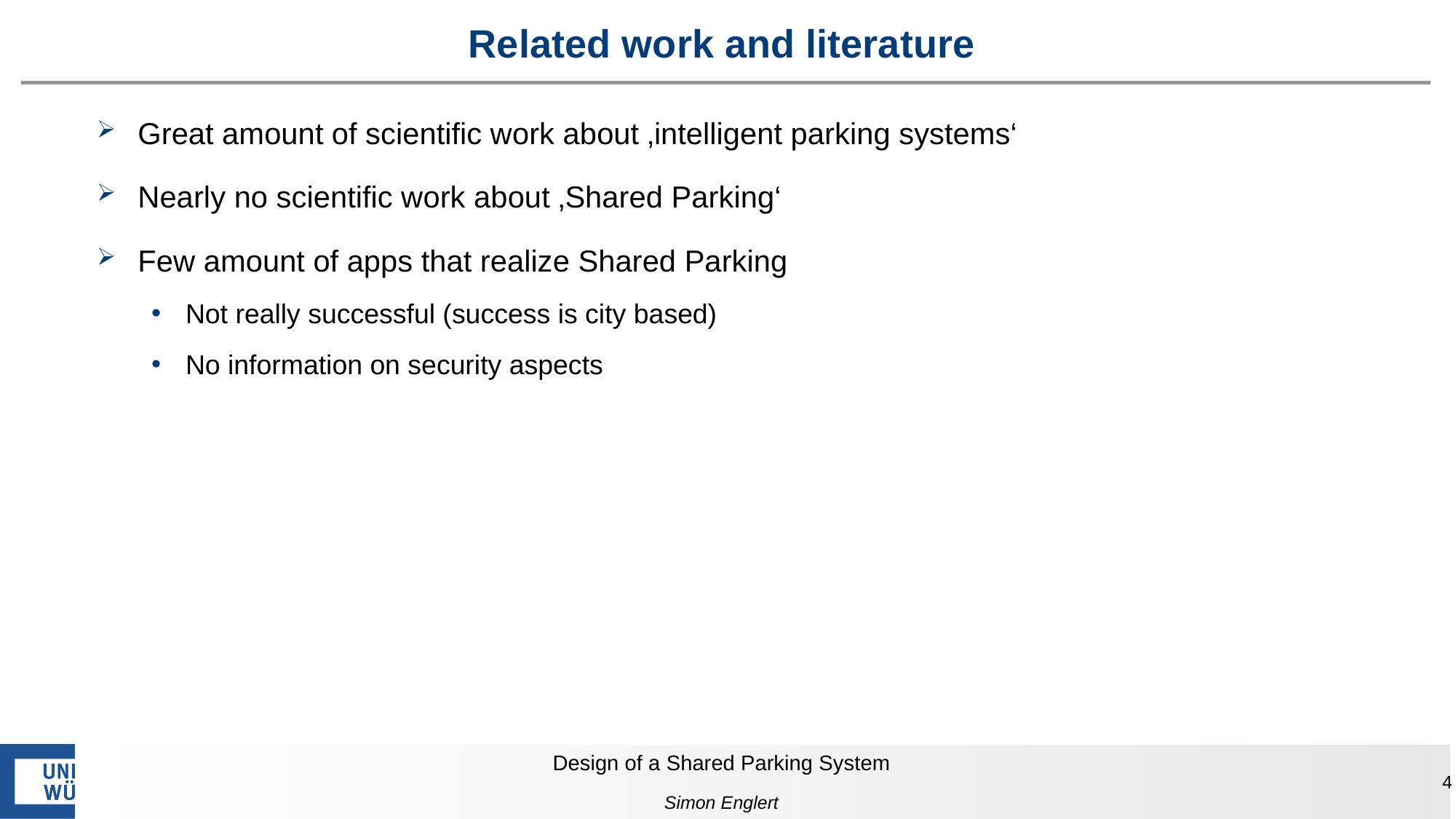

# Related work and literature
Great amount of scientific work about ‚intelligent parking systems‘
Nearly no scientific work about ‚Shared Parking‘
Few amount of apps that realize Shared Parking
Not really successful (success is city based)
No information on security aspects